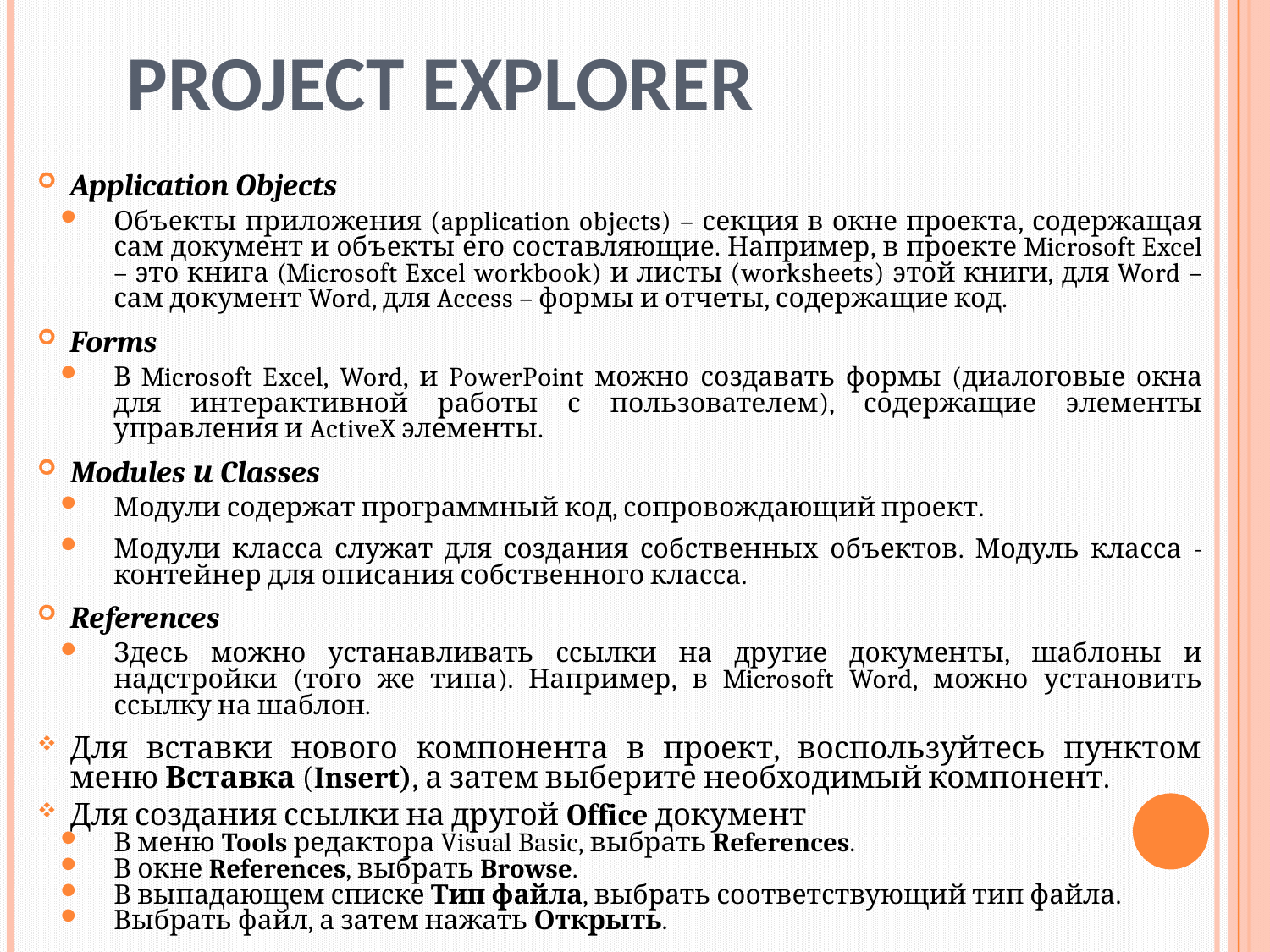

# Project Explorer
Application Objects
Объекты приложения (application objects) – секция в окне проекта, содержащая сам документ и объекты его составляющие. Например, в проекте Microsoft Excel – это книга (Microsoft Excel workbook) и листы (worksheets) этой книги, для Word – сам документ Word, для Access – формы и отчеты, содержащие код.
Forms
В Microsoft Excel, Word, и PowerPoint можно создавать формы (диалоговые окна для интерактивной работы с пользователем), содержащие элементы управления и ActiveX элементы.
Modules и Classes
Модули содержат программный код, сопровождающий проект.
Модули класса служат для создания собственных объектов. Модуль класса - контейнер для описания собственного класса.
References
Здесь можно устанавливать ссылки на другие документы, шаблоны и надстройки (того же типа). Например, в Microsoft Word, можно установить ссылку на шаблон.
Для вставки нового компонента в проект, воспользуйтесь пунктом меню Вставка (Insert), а затем выберите необходимый компонент.
Для создания ссылки на другой Office документ
В меню Tools редактора Visual Basic, выбрать References.
В окне References, выбрать Browse.
В выпадающем списке Тип файла, выбрать соответствующий тип файла.
Выбрать файл, а затем нажать Открыть.